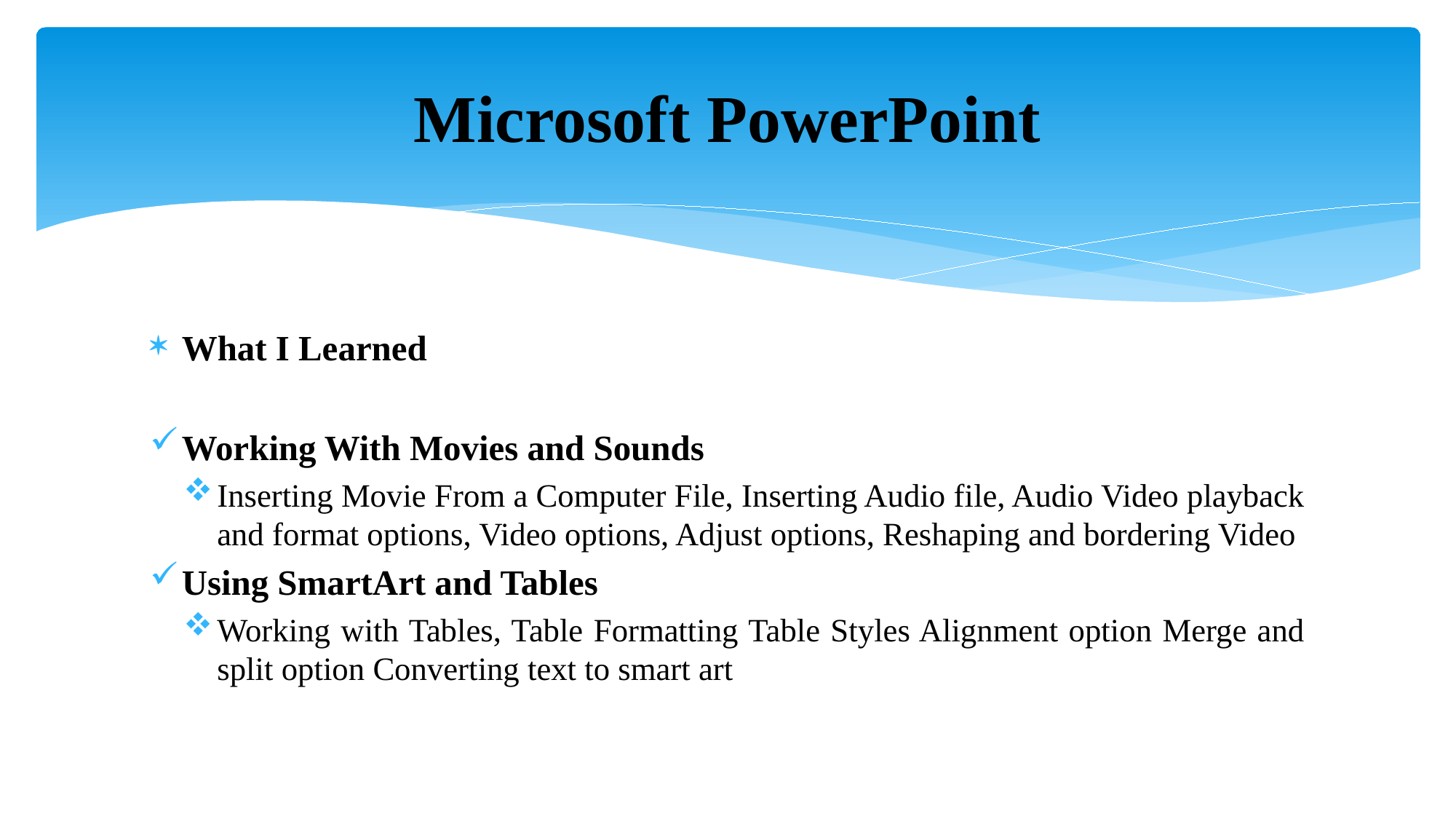

# Microsoft PowerPoint
What I Learned

Working With Movies and Sounds
Inserting Movie From a Computer File, Inserting Audio file, Audio Video playback and format options, Video options, Adjust options, Reshaping and bordering Video
Using SmartArt and Tables
Working with Tables, Table Formatting Table Styles Alignment option Merge and split option Converting text to smart art